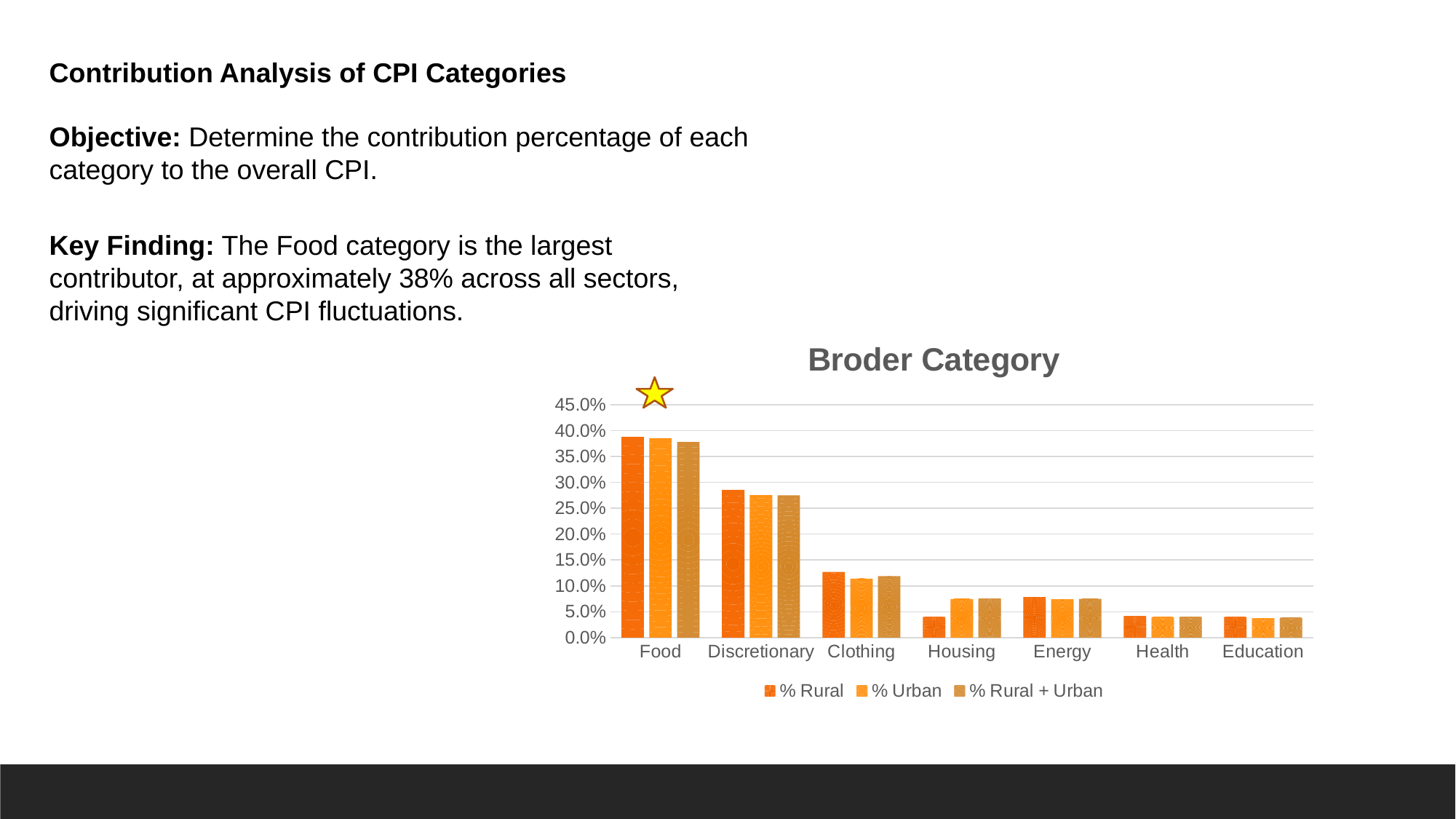

Contribution Analysis of CPI Categories
Objective: Determine the contribution percentage of each category to the overall CPI.
Key Finding: The Food category is the largest contributor, at approximately 38% across all sectors, driving significant CPI fluctuations.

### Chart: Broder Category

| Category | % Rural | % Urban | % Rural + Urban |
|---|---|---|---|
| Food | 0.38768115942028986 | 0.38535628865090826 | 0.3781797868683396 |
| Discretionary | 0.28556503956610646 | 0.2752267879075179 | 0.2749656239257477 |
| Clothing | 0.12667822530452563 | 0.1139218686030727 | 0.11885527672739772 |
| Housing | 0.03996621321241219 | 0.07448986188023875 | 0.07536954279821242 |
| Energy | 0.07828754334489195 | 0.07408045853175031 | 0.07468202131316604 |
| Health | 0.04174446519071752 | 0.039259626365575645 | 0.03989773117909934 |
| Education | 0.04007735396105627 | 0.03766510806093646 | 0.03805001718803712 |